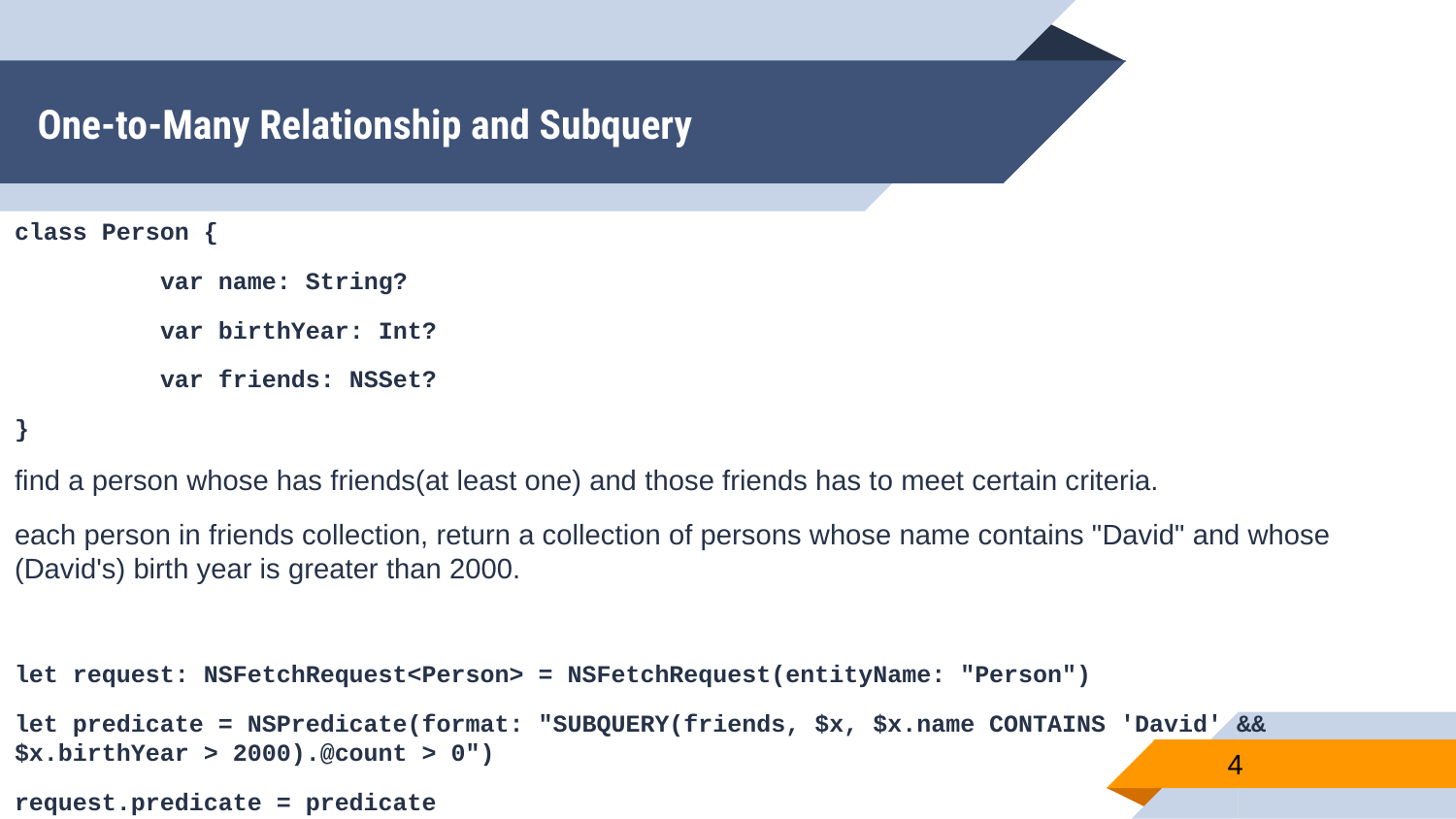

# One-to-Many Relationship and Subquery
class Person {
	var name: String?
	var birthYear: Int?
	var friends: NSSet?
}
find a person whose has friends(at least one) and those friends has to meet certain criteria.
each person in friends collection, return a collection of persons whose name contains "David" and whose (David's) birth year is greater than 2000.

let request: NSFetchRequest<Person> = NSFetchRequest(entityName: "Person")
let predicate = NSPredicate(format: "SUBQUERY(friends, $x, $x.name CONTAINS 'David' && $x.birthYear > 2000).@count > 0")
request.predicate = predicate
4